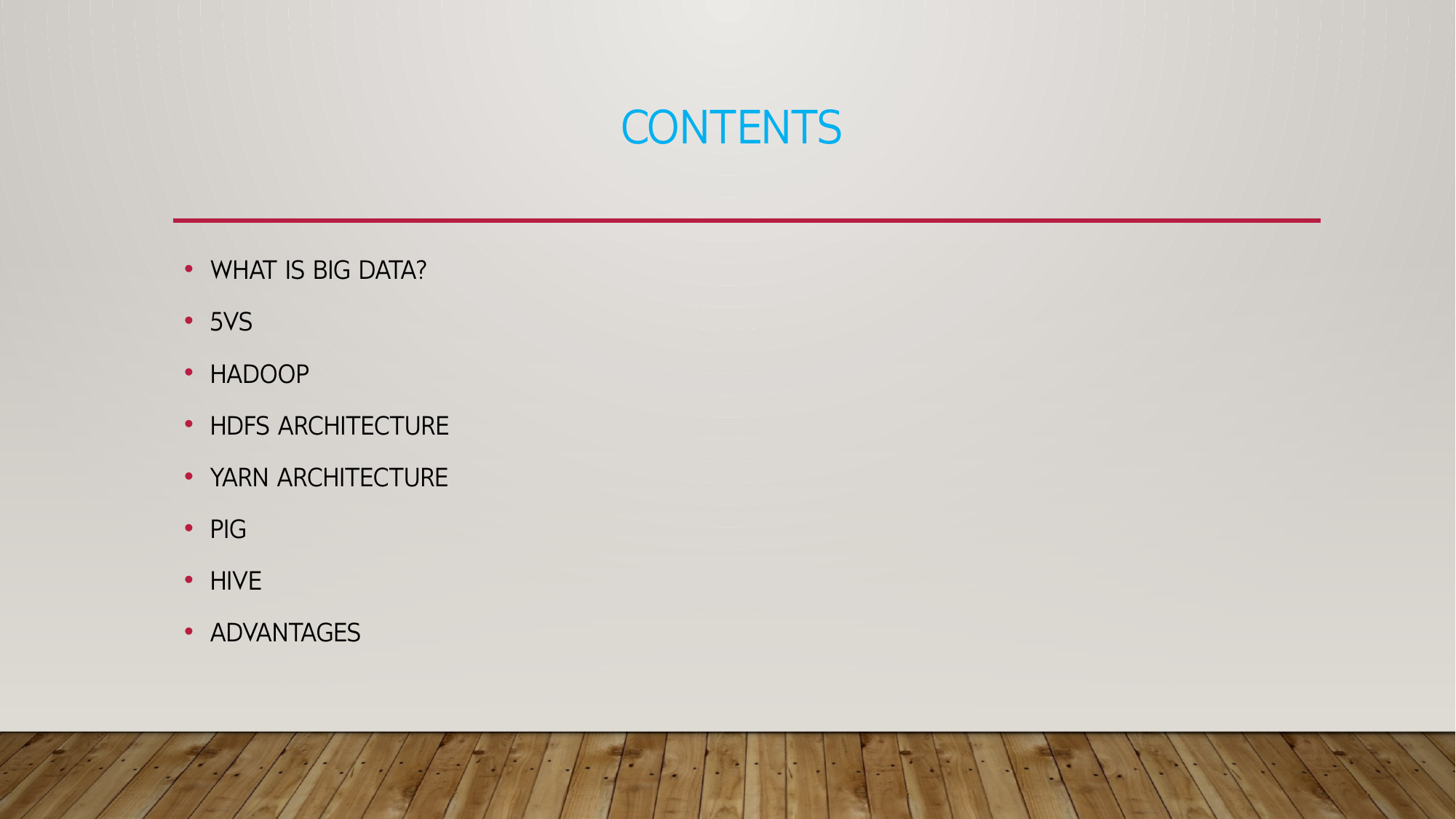

# CONTENTS
WHAT IS BIG DATA?
5VS
HADOOP
HDFS ARCHITECTURE
YARN ARCHITECTURE
PIG
HIVE
ADVANTAGES